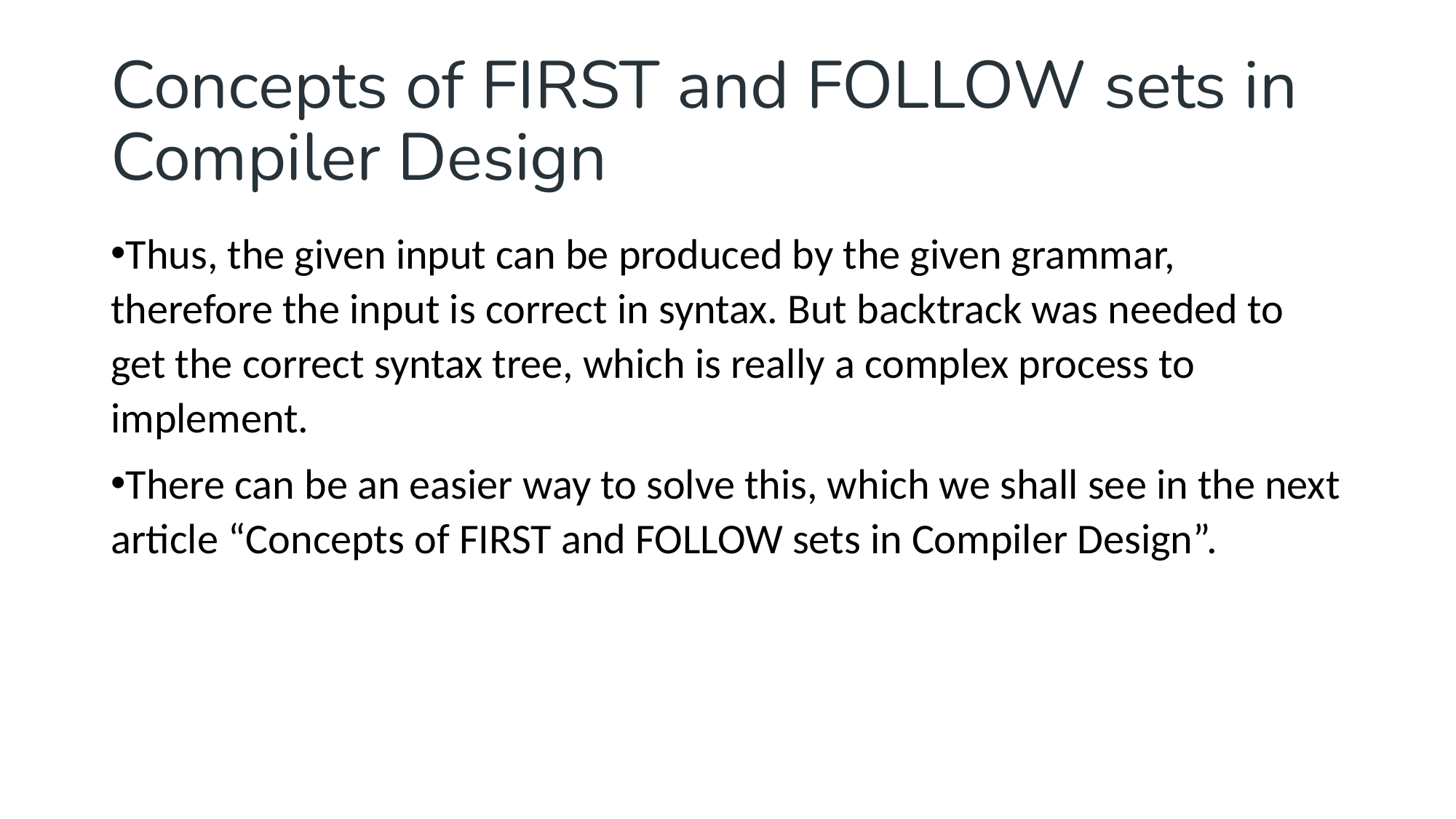

# Concepts of FIRST and FOLLOW sets in Compiler Design
Thus, the given input can be produced by the given grammar, therefore the input is correct in syntax. But backtrack was needed to get the correct syntax tree, which is really a complex process to implement.
There can be an easier way to solve this, which we shall see in the next article “Concepts of FIRST and FOLLOW sets in Compiler Design”.